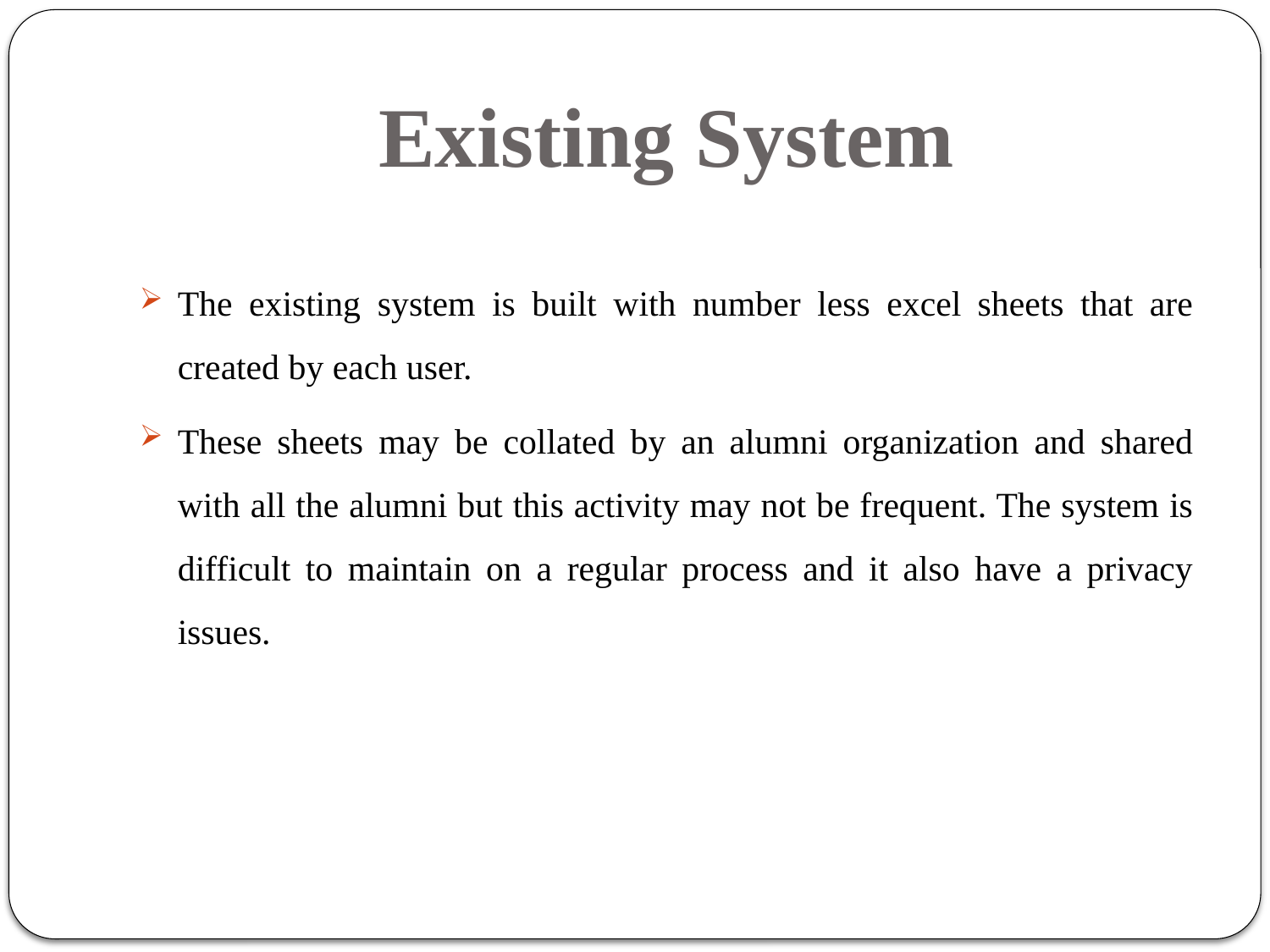

# Existing System

The existing system is built with number less excel sheets that are created by each user.
These sheets may be collated by an alumni organization and shared with all the alumni but this activity may not be frequent. The system is difficult to maintain on a regular process and it also have a privacy issues.